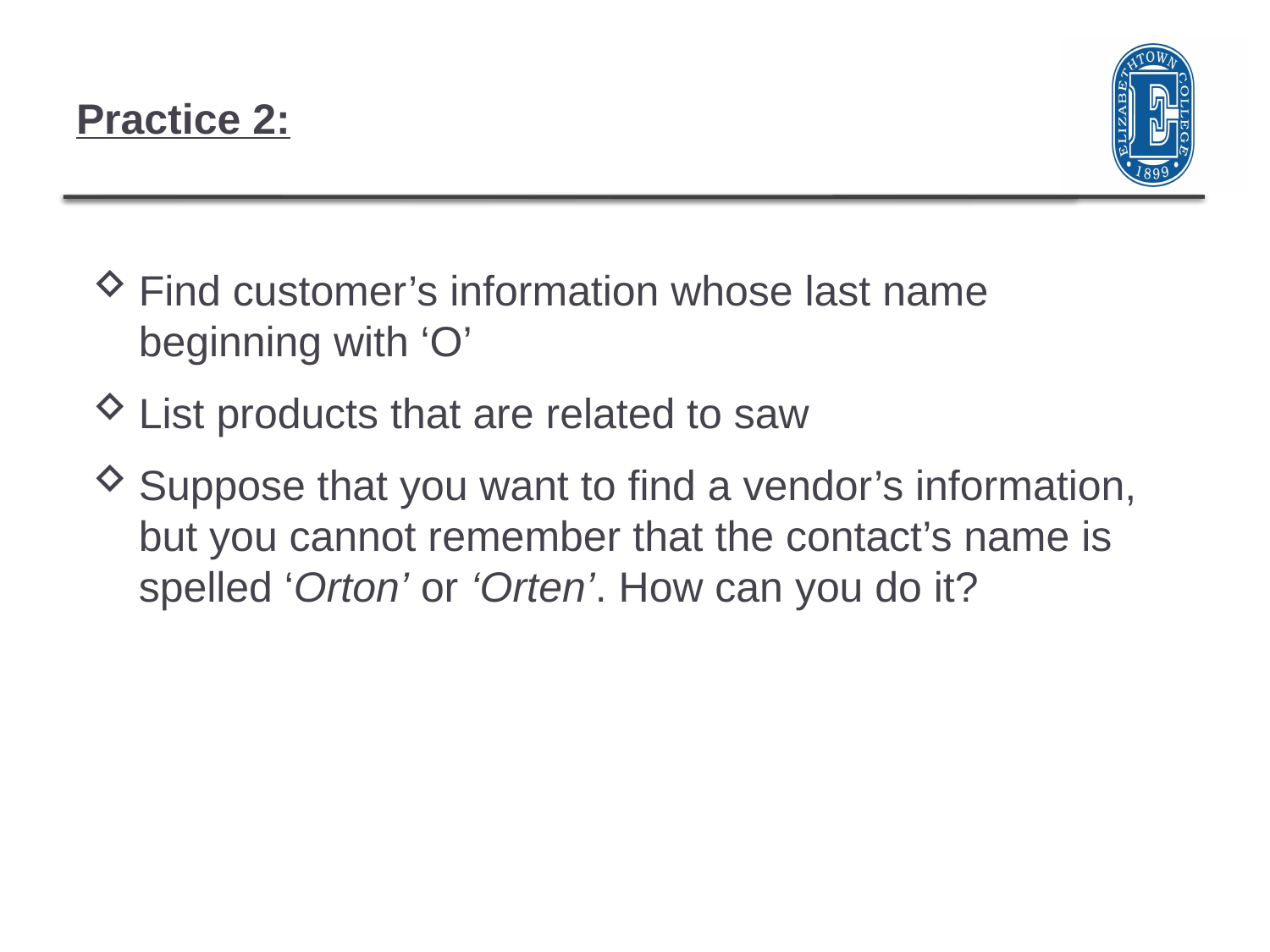

# Practice 2:
Find customer’s information whose last name beginning with ‘O’
List products that are related to saw
Suppose that you want to find a vendor’s information, but you cannot remember that the contact’s name is spelled ‘Orton’ or ‘Orten’. How can you do it?